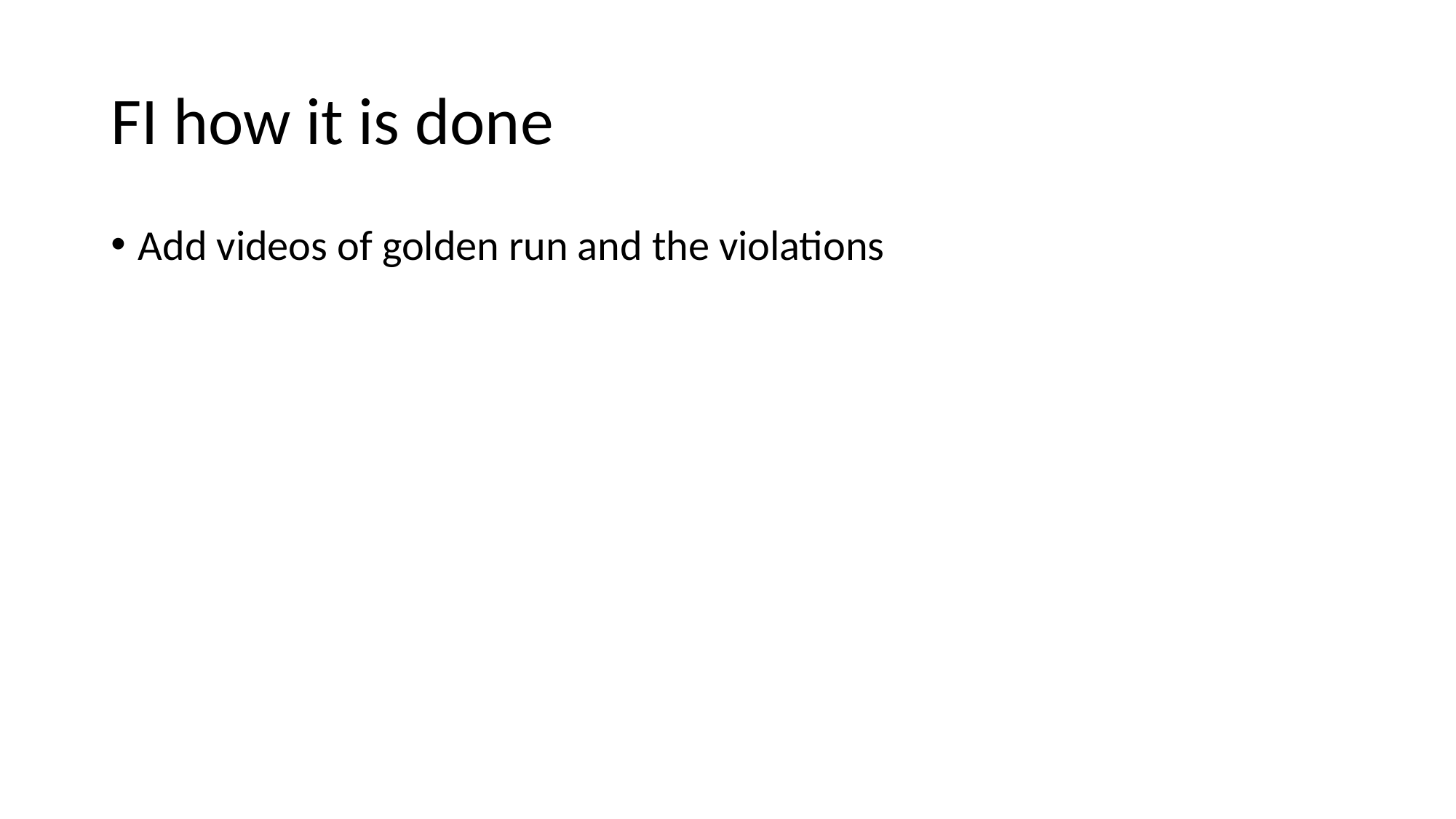

# FI how it is done
Add videos of golden run and the violations